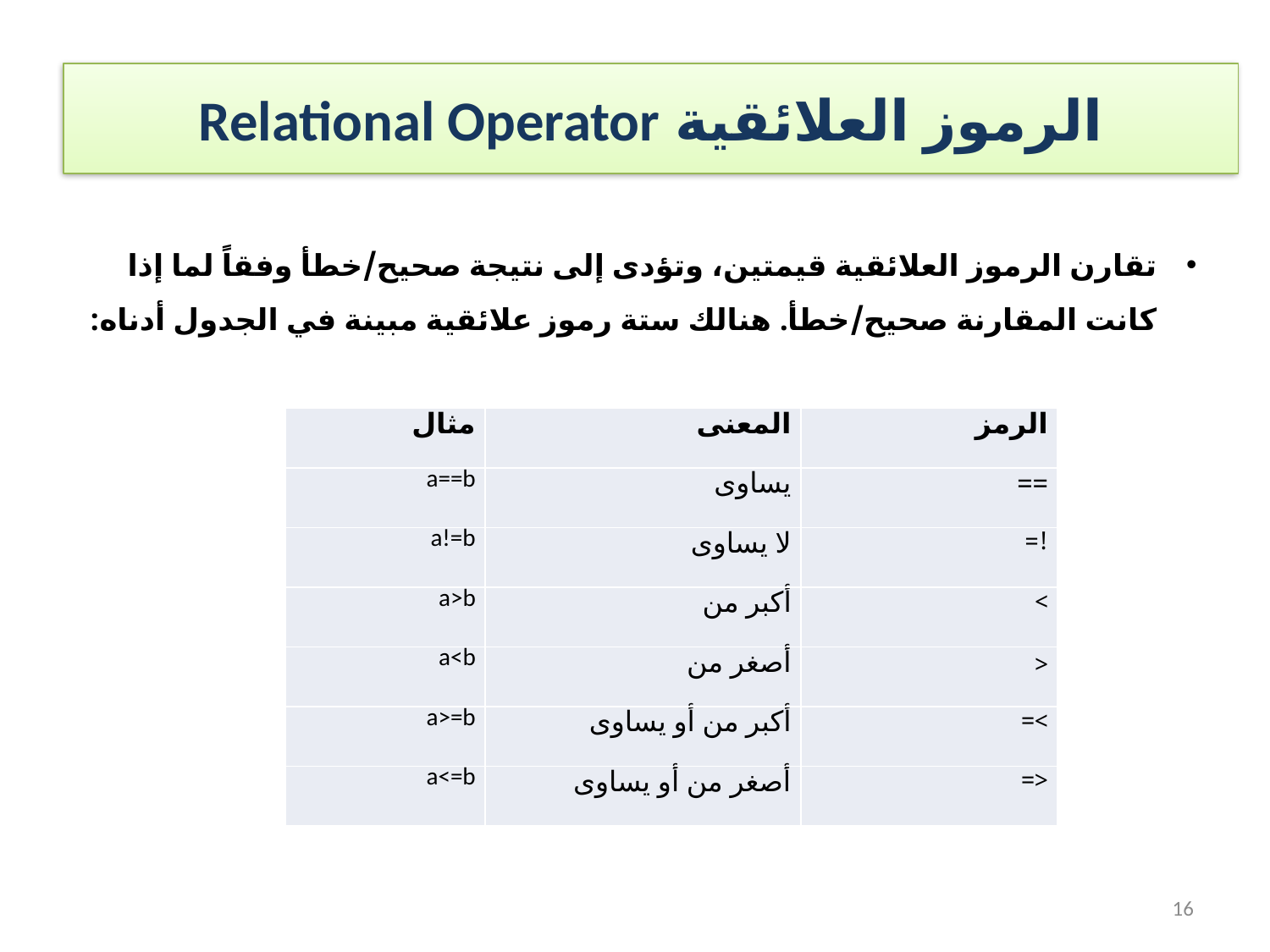

# الرموز العلائقية Relational Operator
تقارن الرموز العلائقية قيمتين، وتؤدى إلى نتيجة صحيح/خطأ وفقاً لما إذا كانت المقارنة صحيح/خطأ. هنالك ستة رموز علائقية مبينة في الجدول أدناه:
| مثال | المعنى | الرمز |
| --- | --- | --- |
| a==b | يساوى | == |
| a!=b | لا يساوى | != |
| a>b | أكبر من | > |
| a<b | أصغر من | < |
| a>=b | أكبر من أو يساوى | >= |
| a<=b | أصغر من أو يساوى | <= |
16